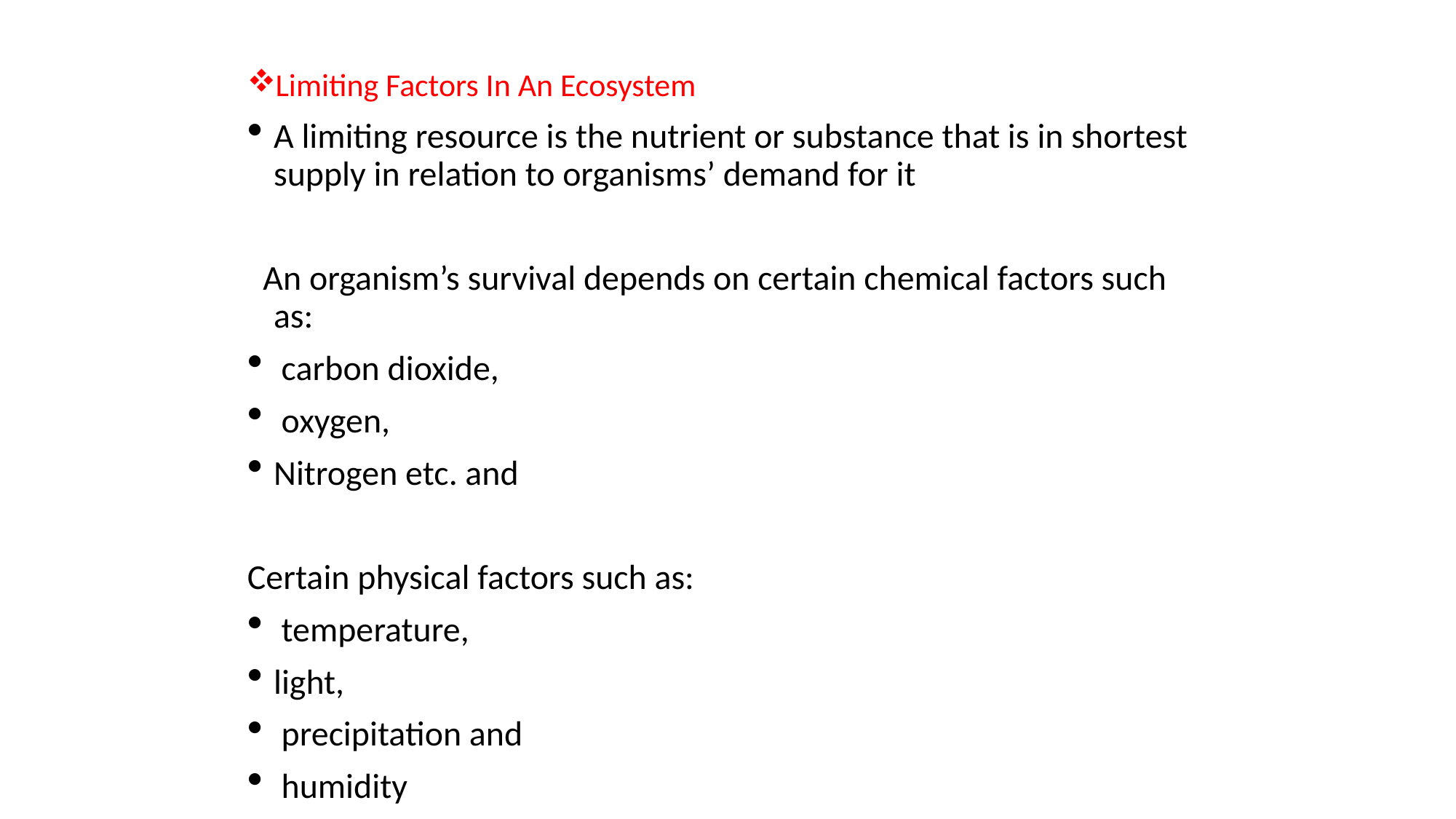

Limiting Factors In An Ecosystem
A limiting resource is the nutrient or substance that is in shortest supply in relation to organisms’ demand for it

  An organism’s survival depends on certain chemical factors such as:
 carbon dioxide,
 oxygen,
Nitrogen etc. and

Certain physical factors such as:
 temperature,
light,
 precipitation and
 humidity